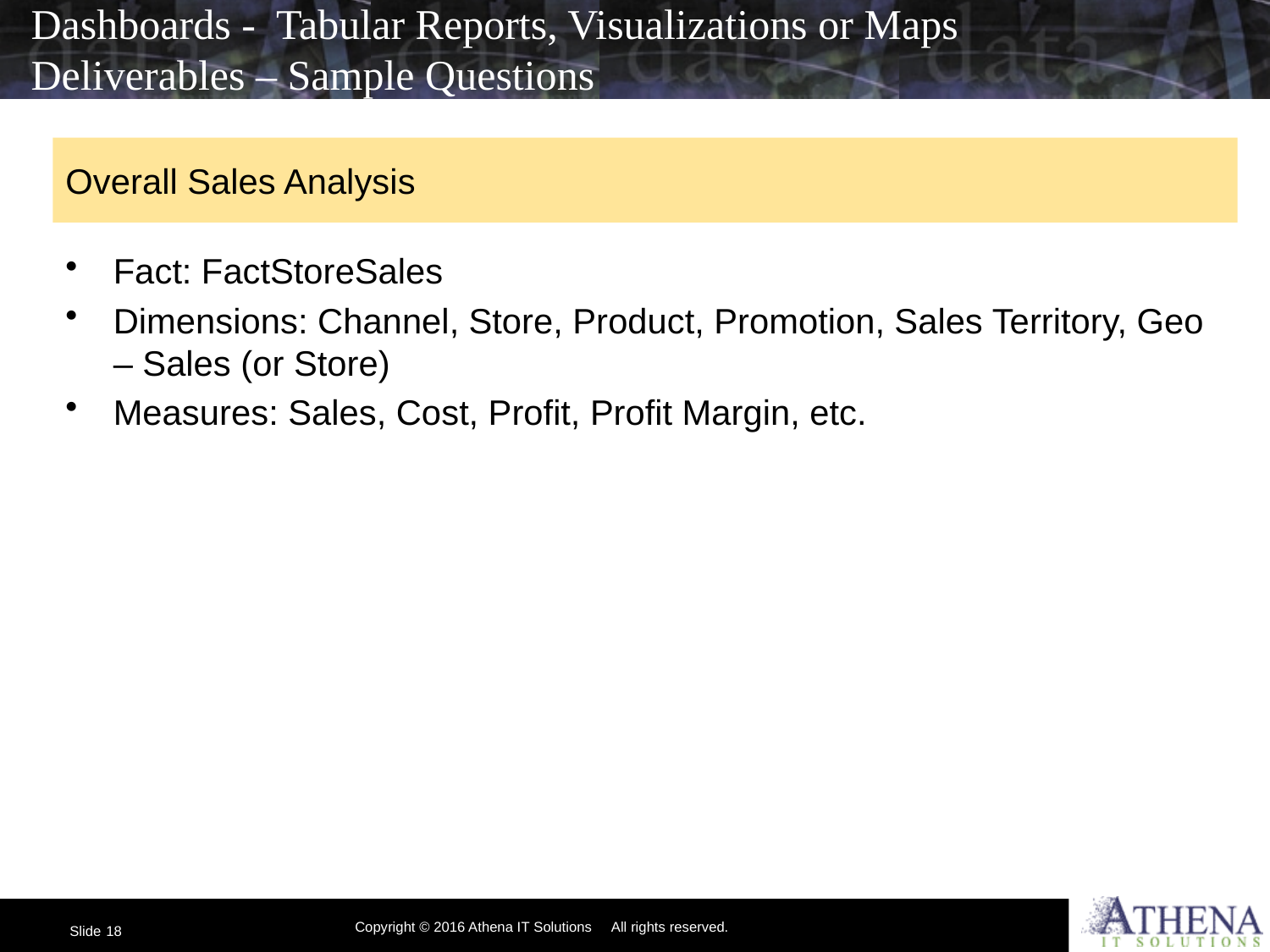

# Dashboards -  Tabular Reports, Visualizations or Maps Deliverables – Sample Questions
Overall Sales Analysis
Fact: FactStoreSales
Dimensions: Channel, Store, Product, Promotion, Sales Territory, Geo – Sales (or Store)
Measures: Sales, Cost, Profit, Profit Margin, etc.